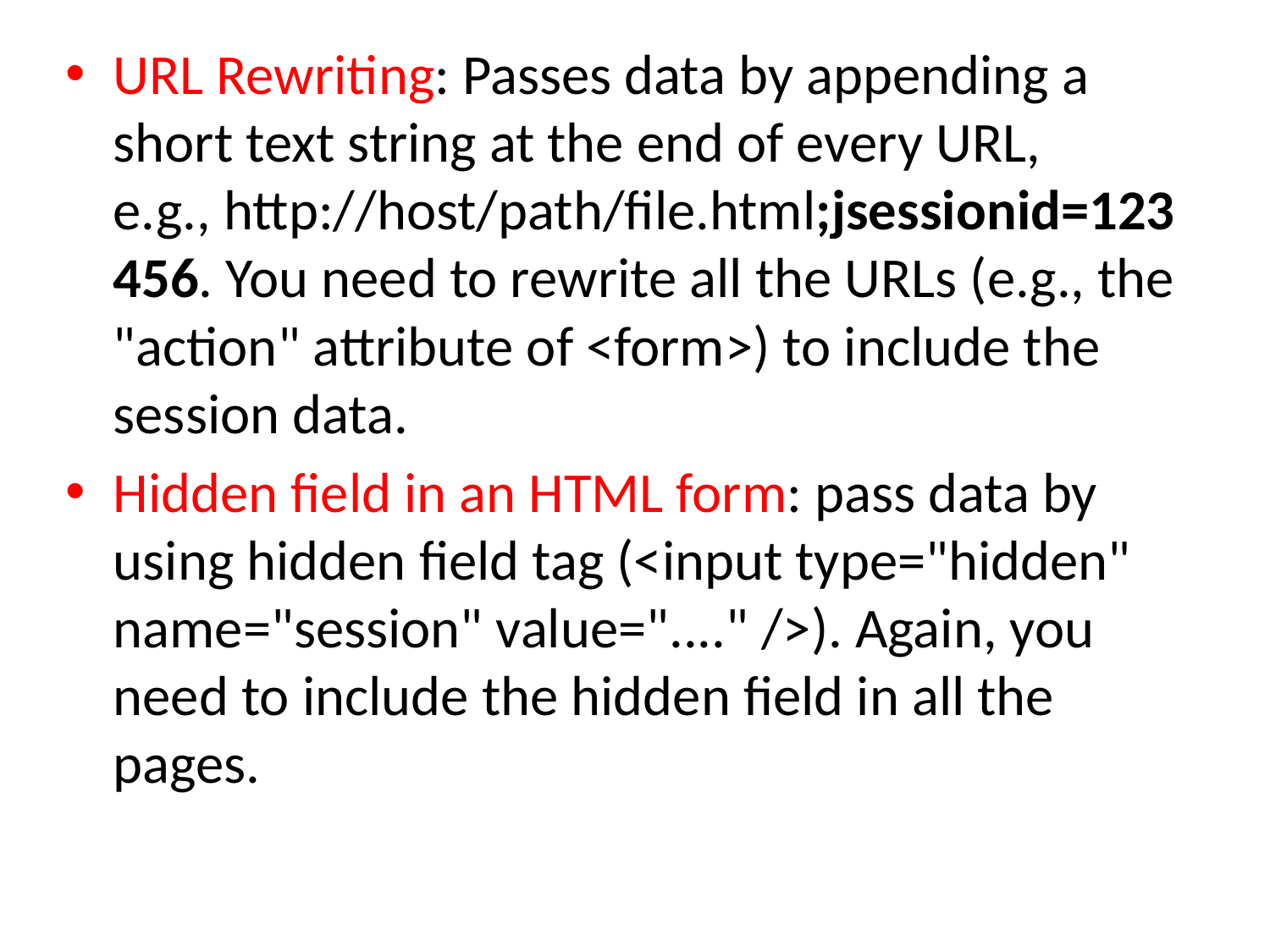

URL Rewriting: Passes data by appending a short text string at the end of every URL, e.g., http://host/path/file.html;jsessionid=123456. You need to rewrite all the URLs (e.g., the "action" attribute of <form>) to include the session data.
Hidden field in an HTML form: pass data by using hidden field tag (<input type="hidden" name="session" value="...." />). Again, you need to include the hidden field in all the pages.